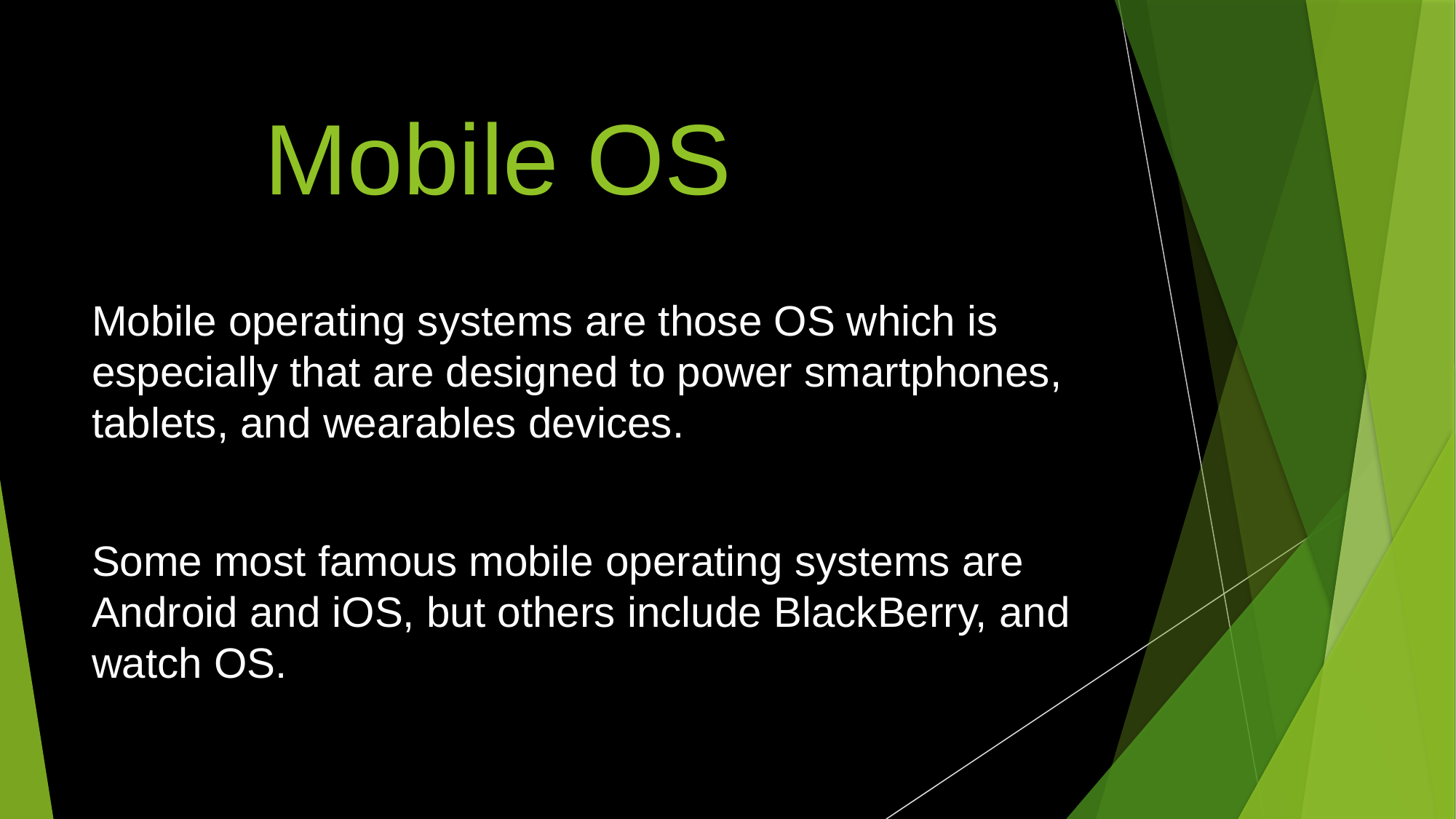

# Mobile OS
Mobile operating systems are those OS which is especially that are designed to power smartphones, tablets, and wearables devices.

Some most famous mobile operating systems are Android and iOS, but others include BlackBerry, and watch OS.